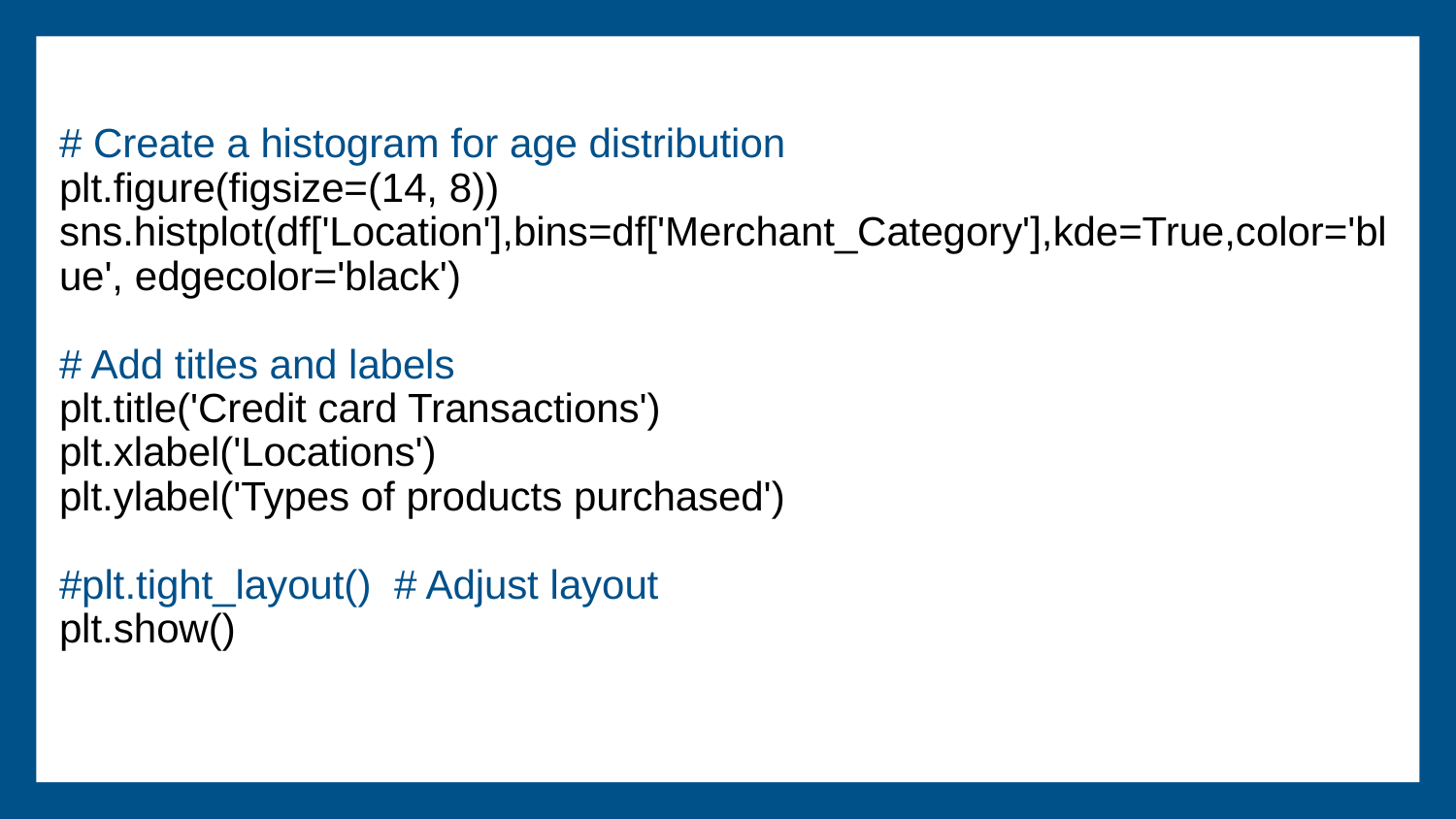

# # Create a histogram for age distribution
plt.figure(figsize=(14, 8))
sns.histplot(df['Location'],bins=df['Merchant_Category'],kde=True,color='blue', edgecolor='black')

# Add titles and labels
plt.title('Credit card Transactions')
plt.xlabel('Locations')
plt.ylabel('Types of products purchased')

#plt.tight_layout()  # Adjust layout
plt.show()